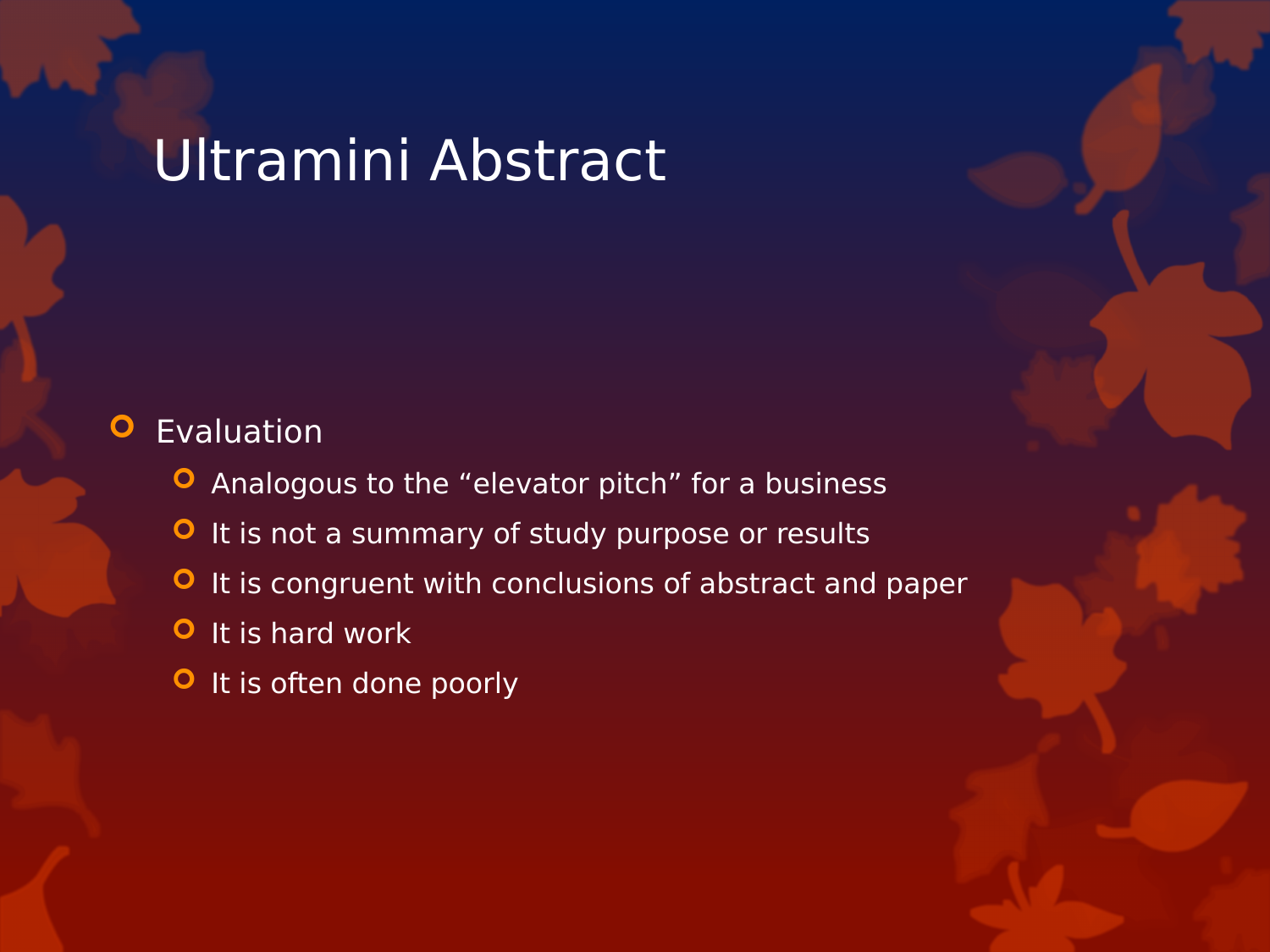

# Ultramini Abstract
Evaluation
Analogous to the “elevator pitch” for a business
It is not a summary of study purpose or results
It is congruent with conclusions of abstract and paper
It is hard work
It is often done poorly